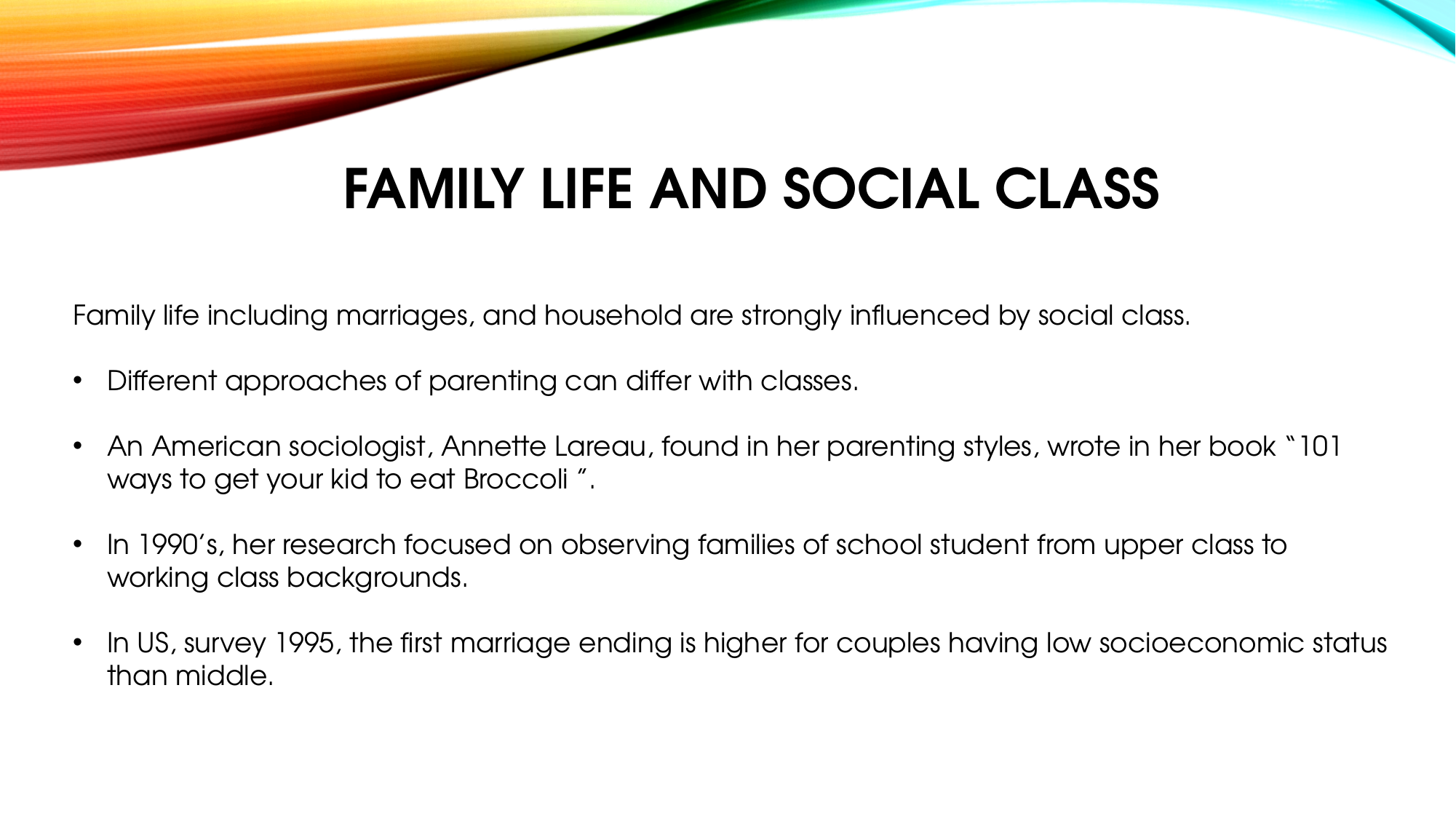

FAMILY LIFE AND SOCIAL CLASS
Family life including marriages, and household are strongly influenced by social class.

Different approaches of parenting can differ with classes.

An American sociologist, Annette Lareau, found in her parenting styles, wrote in her book “101 ways to get your kid to eat Broccoli ”.

In 1990’s, her research focused on observing families of school student from upper class to working class backgrounds.

In US, survey 1995, the first marriage ending is higher for couples having low socioeconomic status than middle..